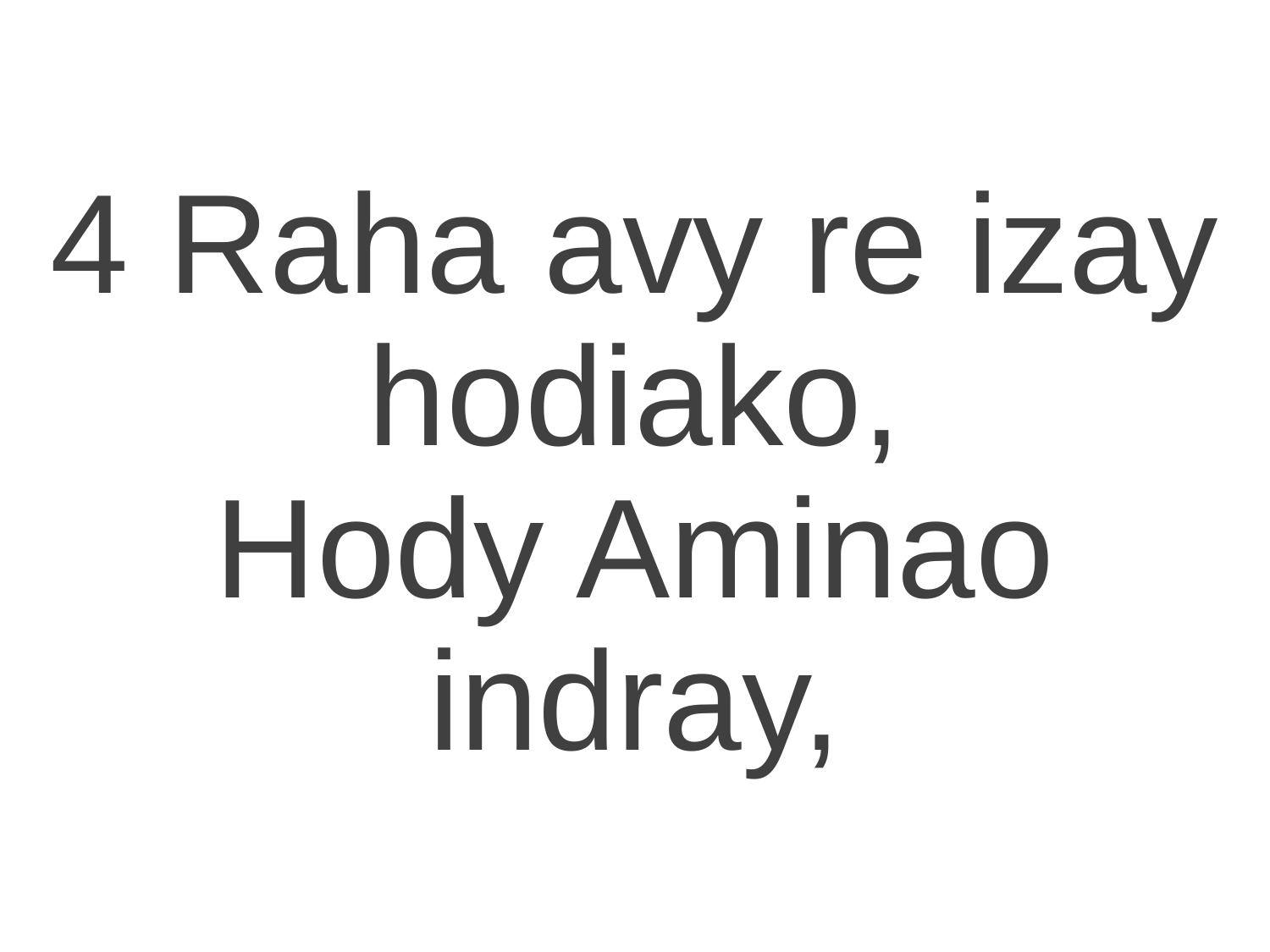

4 Raha avy re izay hodiako,
Hody Aminao indray,